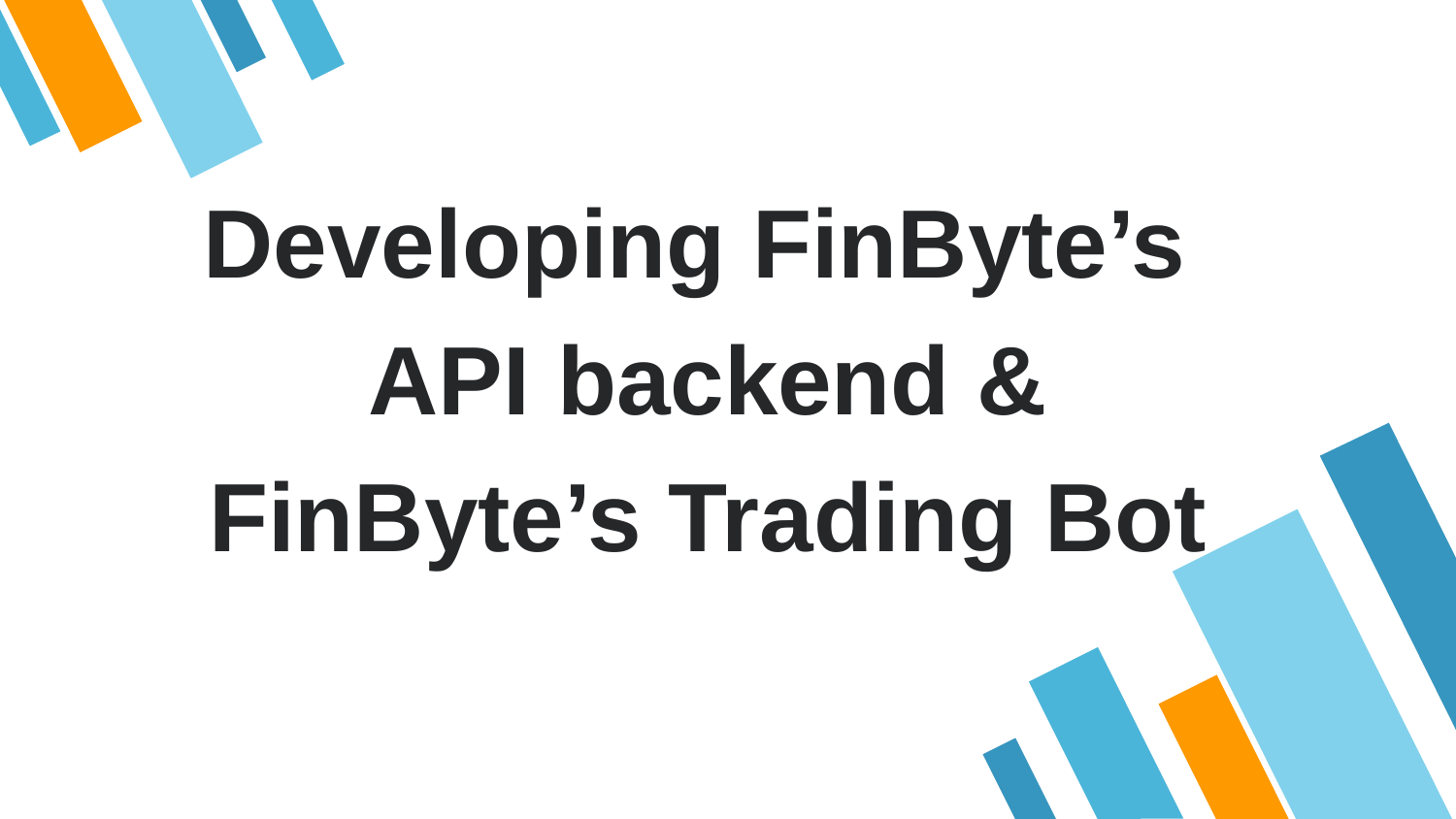

1

Developing FinByte’s
API backend &
FinByte’s Trading Bot